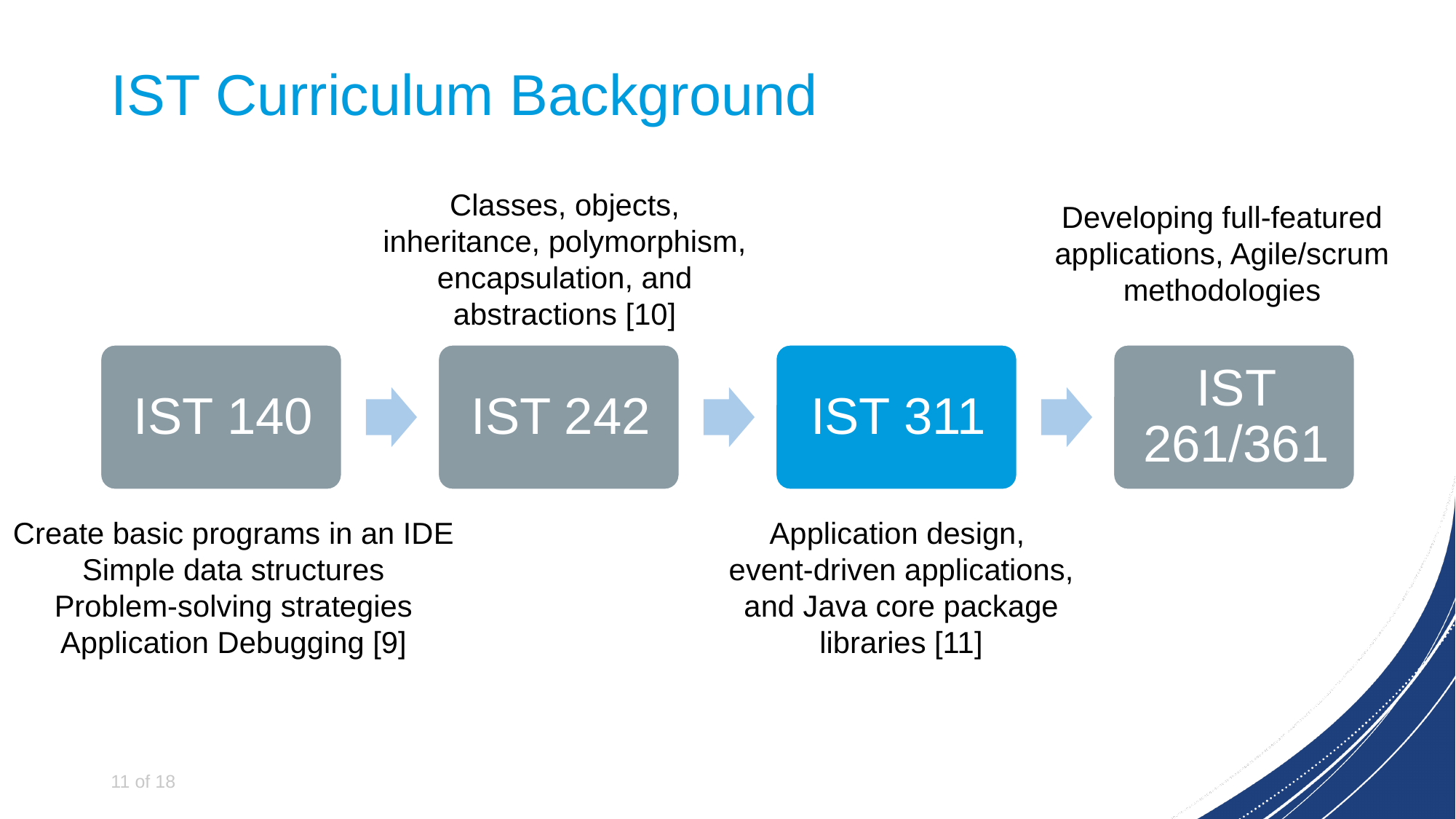

# IST Curriculum Background
Classes, objects, inheritance, polymorphism, encapsulation, and abstractions [10]
Developing full-featured applications, Agile/scrum methodologies
IST 140

IST 242

IST 311

IST 261/361
Create basic programs in an IDE
Simple data structures
Problem-solving strategies
Application Debugging [9]
Application design,
event-driven applications, and Java core package libraries [11]
11 of 18